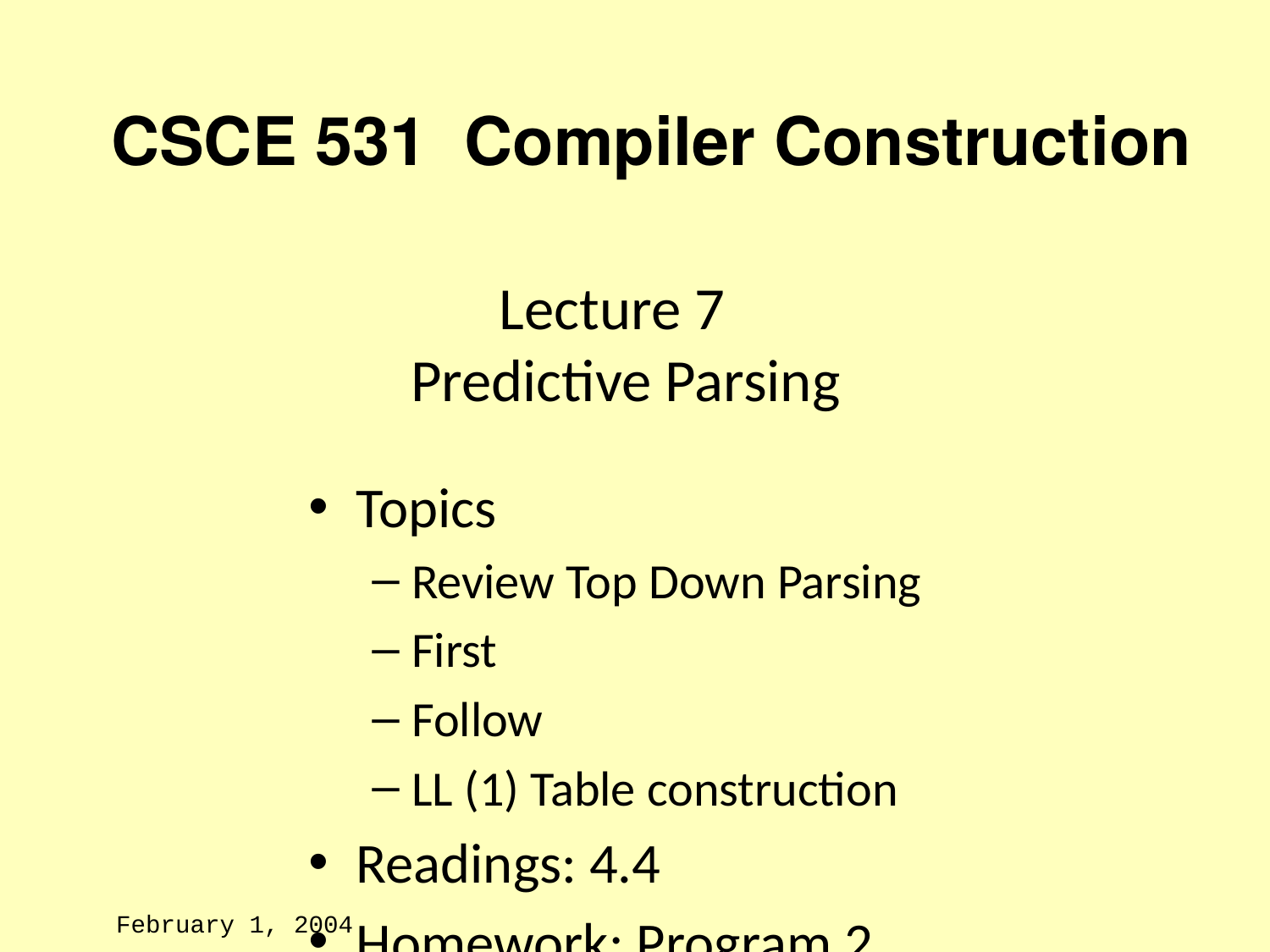

CSCE 531  Compiler Construction
# Lecture 7 Predictive Parsing
Topics
Review Top Down Parsing
First
Follow
LL (1) Table construction
Readings: 4.4
Homework: Program 2
February 1, 2004